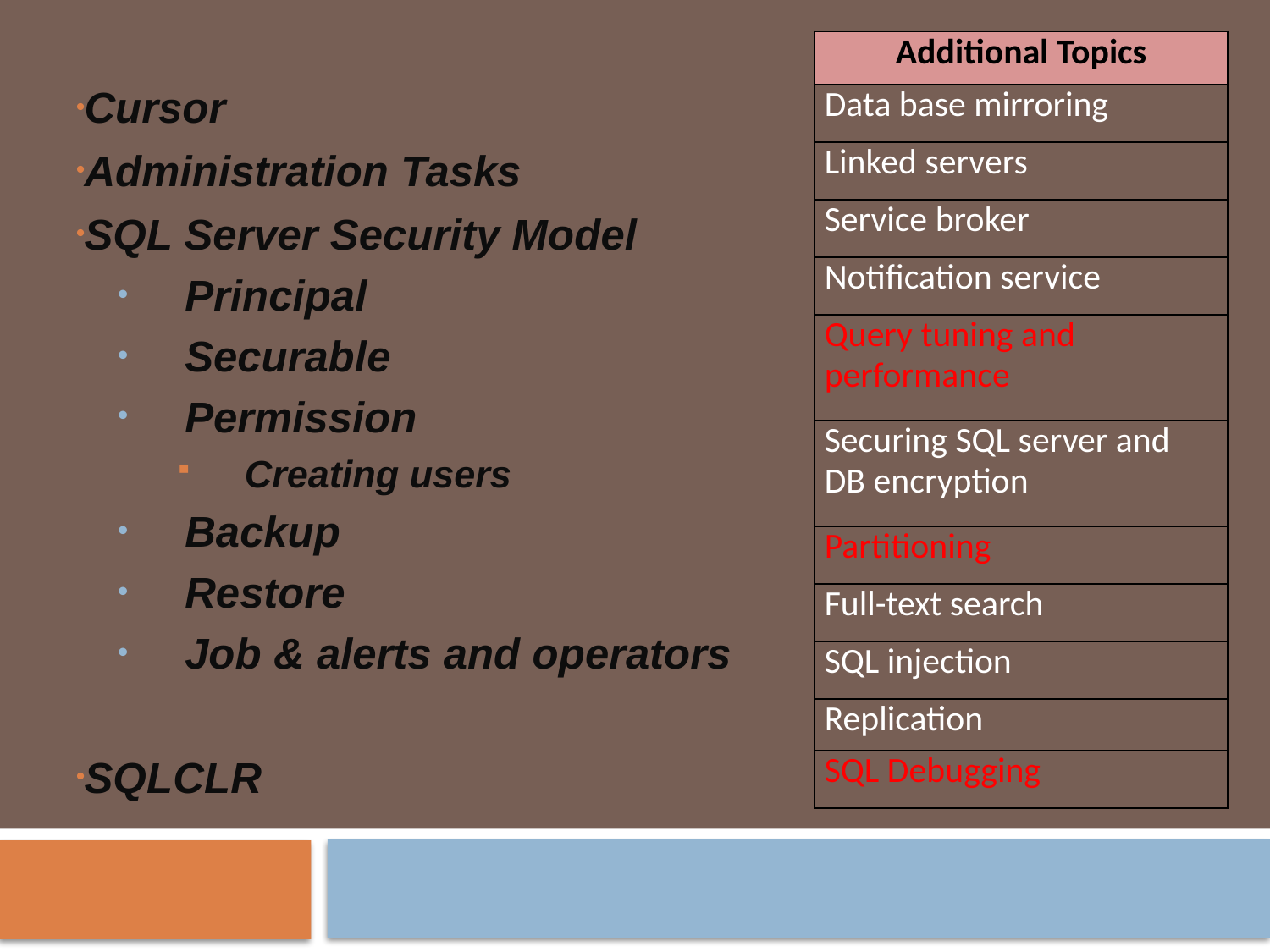

| Additional Topics |
| --- |
| Data base mirroring |
| Linked servers |
| Service broker |
| Notification service |
| Query tuning and performance |
| Securing SQL server and DB encryption |
| Partitioning |
| Full-text search |
| SQL injection |
| Replication |
| SQL Debugging |
Cursor
Administration Tasks
SQL Server Security Model
Principal
Securable
Permission
Creating users
Backup
Restore
Job & alerts and operators

SQLCLR